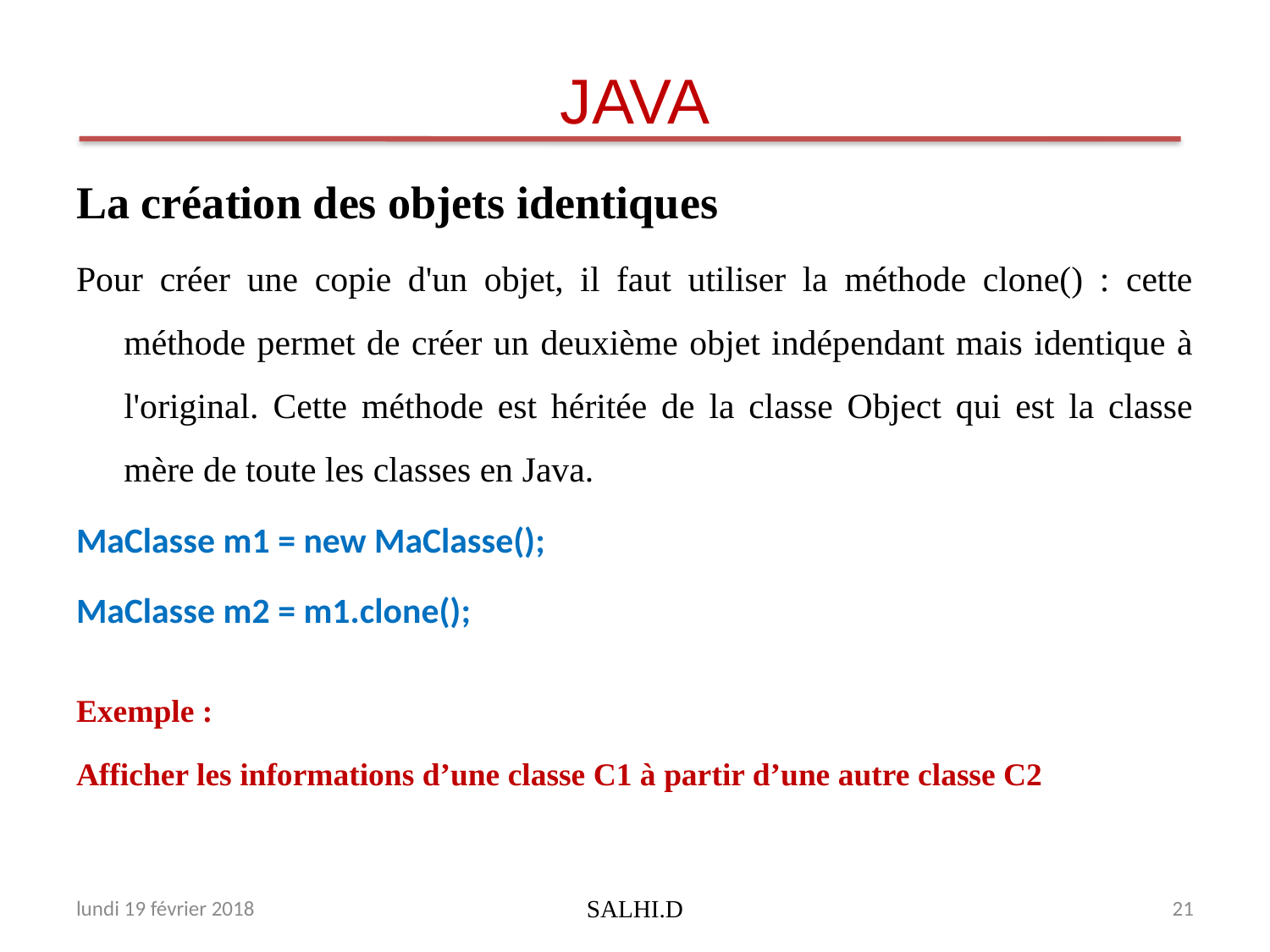

# JAVA
La création des objets identiques
Pour créer une copie d'un objet, il faut utiliser la méthode clone() : cette méthode permet de créer un deuxième objet indépendant mais identique à l'original. Cette méthode est héritée de la classe Object qui est la classe mère de toute les classes en Java.
MaClasse m1 = new MaClasse();
MaClasse m2 = m1.clone();

Exemple :
Afficher les informations d’une classe C1 à partir d’une autre classe C2
lundi 19 février 2018
SALHI.D
21